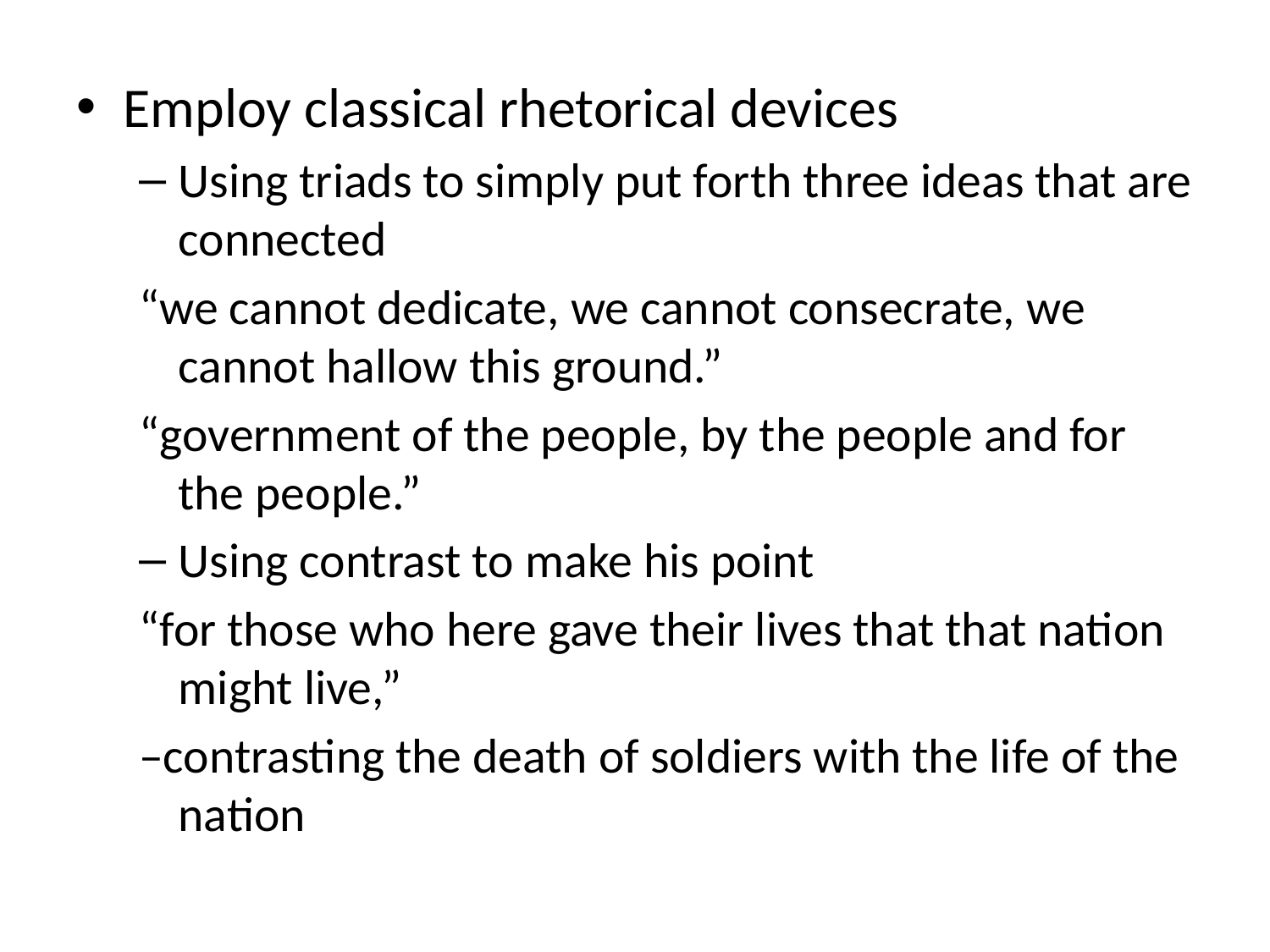

Employ classical rhetorical devices
Using triads to simply put forth three ideas that are connected
“we cannot dedicate, we cannot consecrate, we cannot hallow this ground.”
“government of the people, by the people and for the people.”
Using contrast to make his point
“for those who here gave their lives that that nation might live,”
–contrasting the death of soldiers with the life of the nation